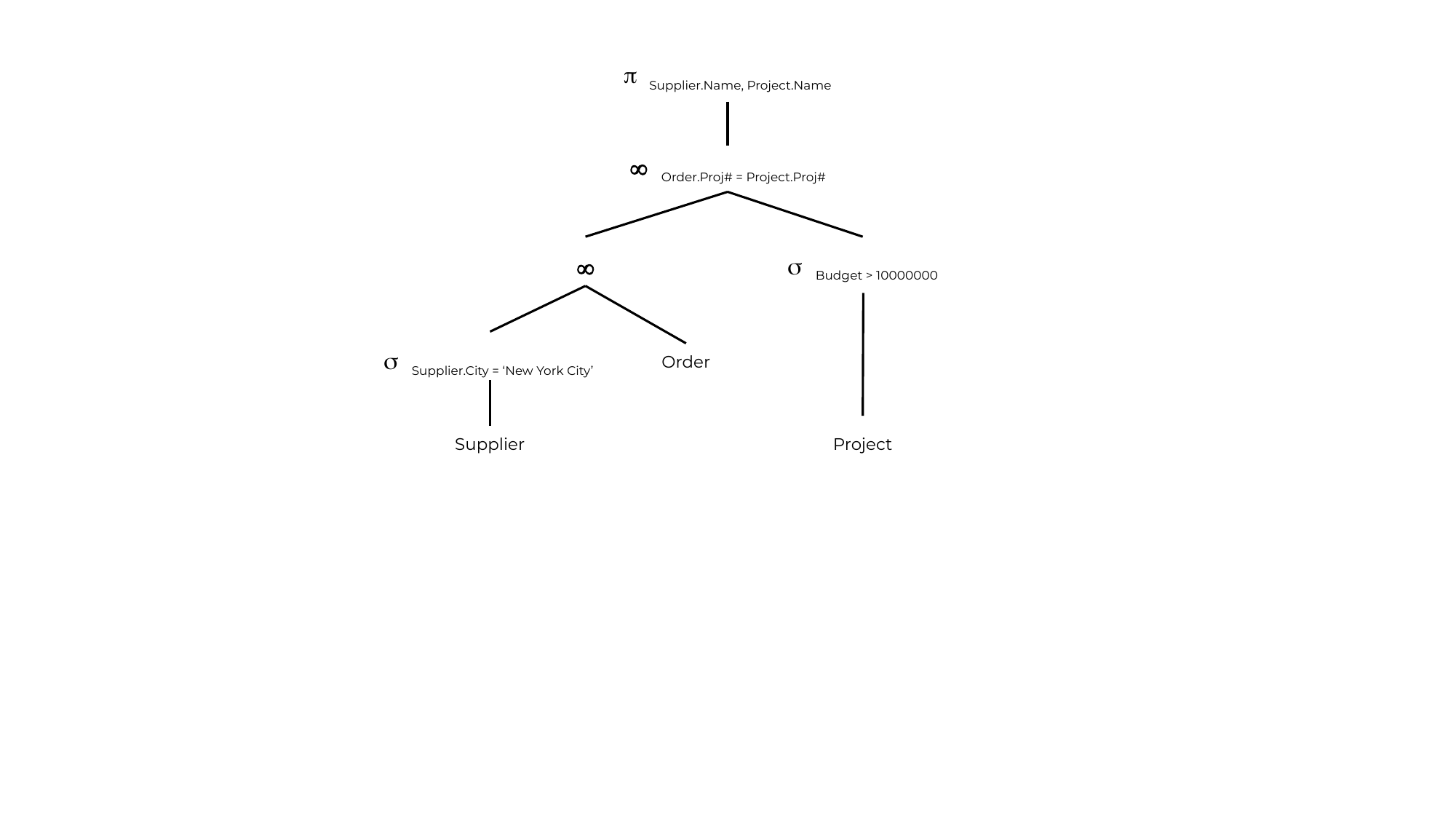

π Supplier.Name, Project.Name
∞ Order.Proj# = Project.Proj#
σ Budget > 10000000
∞
σ Supplier.City = ‘New York City’
Order
Supplier
Project